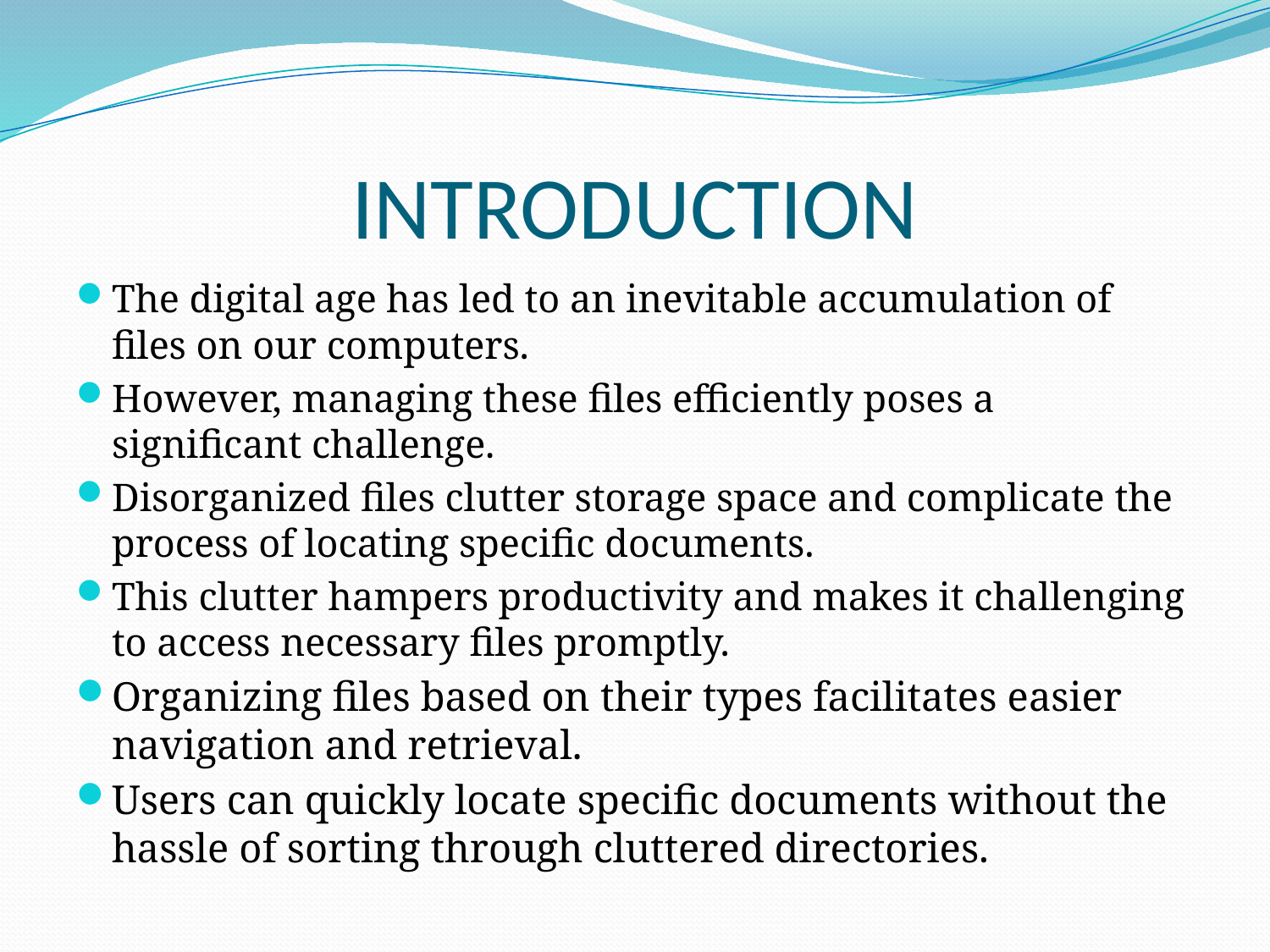

# INTRODUCTION
The digital age has led to an inevitable accumulation of files on our computers.
However, managing these files efficiently poses a significant challenge.
Disorganized files clutter storage space and complicate the process of locating specific documents.
This clutter hampers productivity and makes it challenging to access necessary files promptly.
Organizing files based on their types facilitates easier navigation and retrieval.
Users can quickly locate specific documents without the hassle of sorting through cluttered directories.